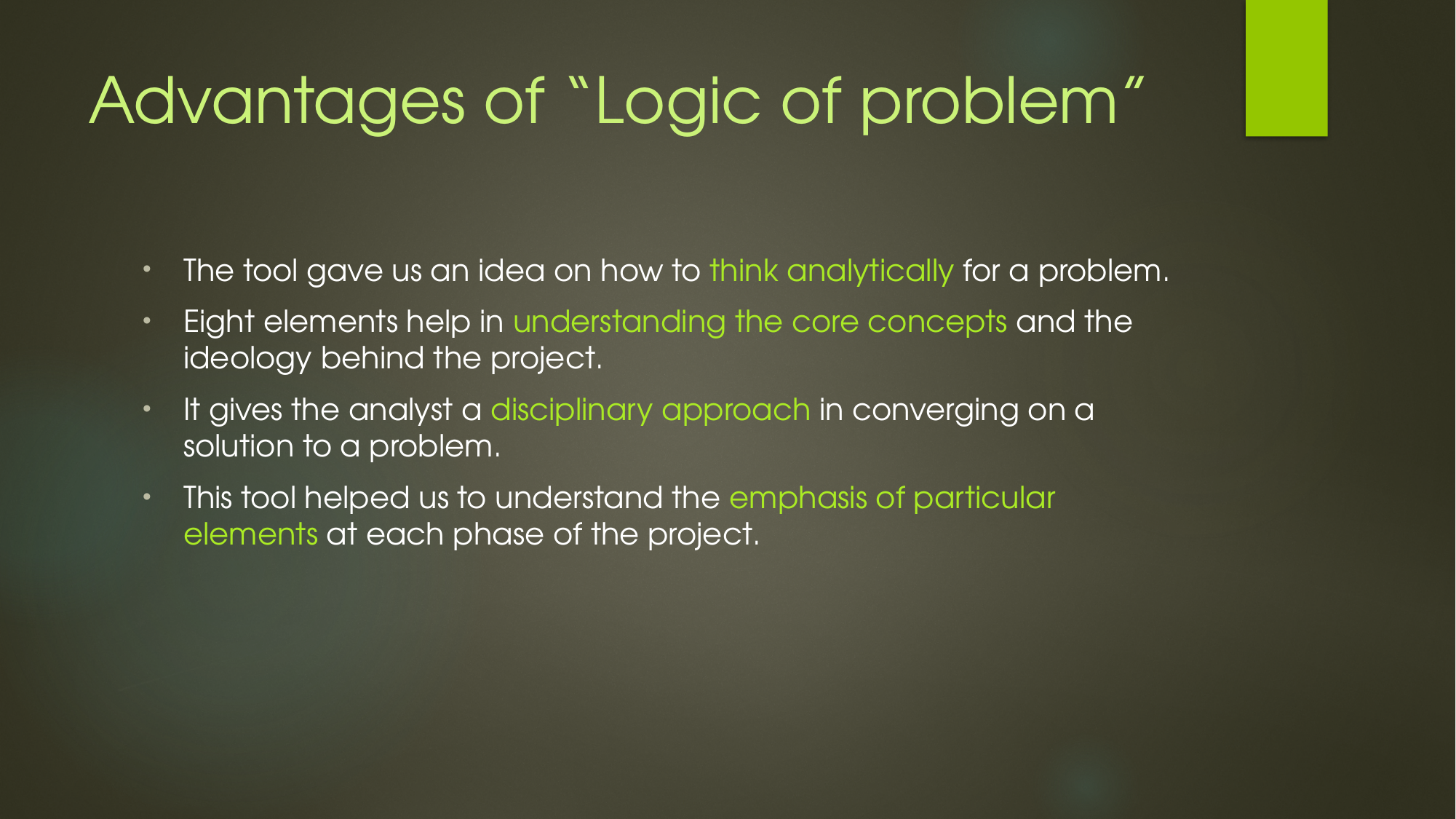

# Advantages of “Logic of problem”
The tool gave us an idea on how to think analytically for a problem.
Eight elements help in understanding the core concepts and the   ideology behind the project.
It gives the analyst a disciplinary approach in converging on a solution to a problem.
This tool helped us to understand the emphasis of particular elements at each phase of the project.